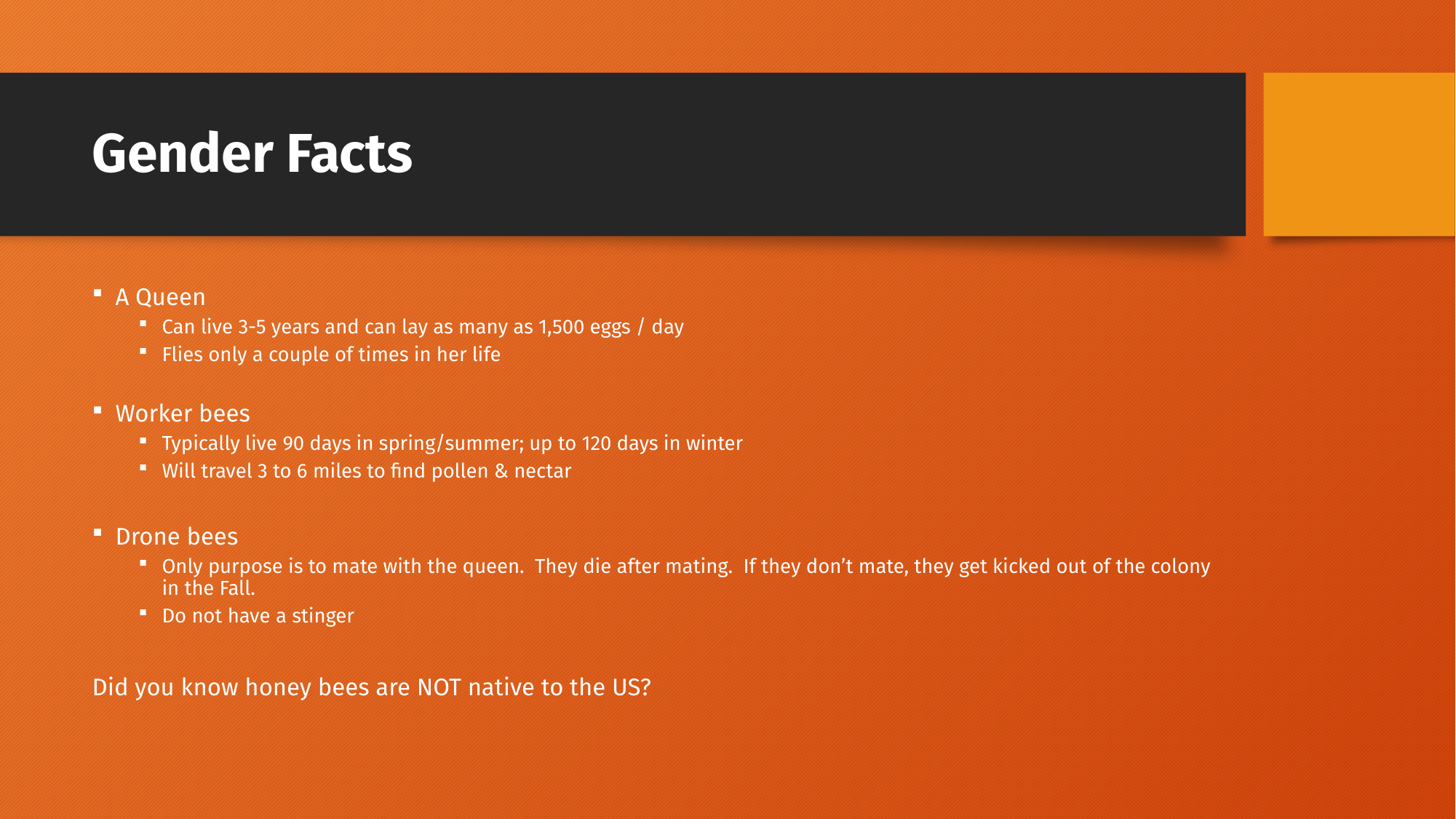

# Gender Facts
A Queen
Can live 3-5 years and can lay as many as 1,500 eggs / day
Flies only a couple of times in her life

Worker bees
Typically live 90 days in spring/summer; up to 120 days in winter
Will travel 3 to 6 miles to find pollen & nectar

Drone bees
Only purpose is to mate with the queen.  They die after mating.  If they don’t mate, they get kicked out of the colony in the Fall.
Do not have a stinger

Did you know honey bees are NOT native to the US?